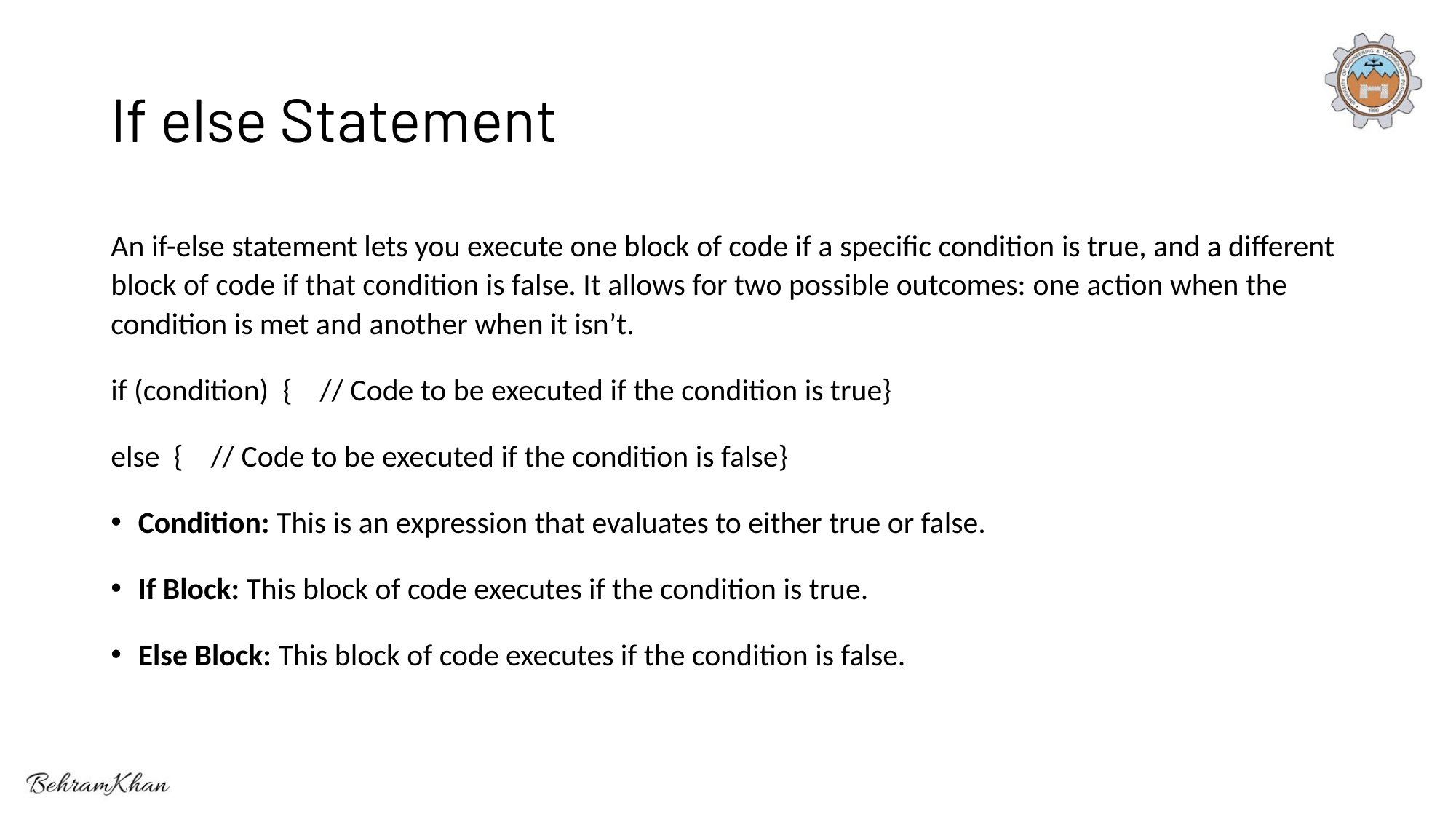

# If else Statement
An if-else statement lets you execute one block of code if a specific condition is true, and a different block of code if that condition is false. It allows for two possible outcomes: one action when the condition is met and another when it isn’t.
if (condition)  {    // Code to be executed if the condition is true}
else  {    // Code to be executed if the condition is false}
Condition: This is an expression that evaluates to either true or false.
If Block: This block of code executes if the condition is true.
Else Block: This block of code executes if the condition is false.